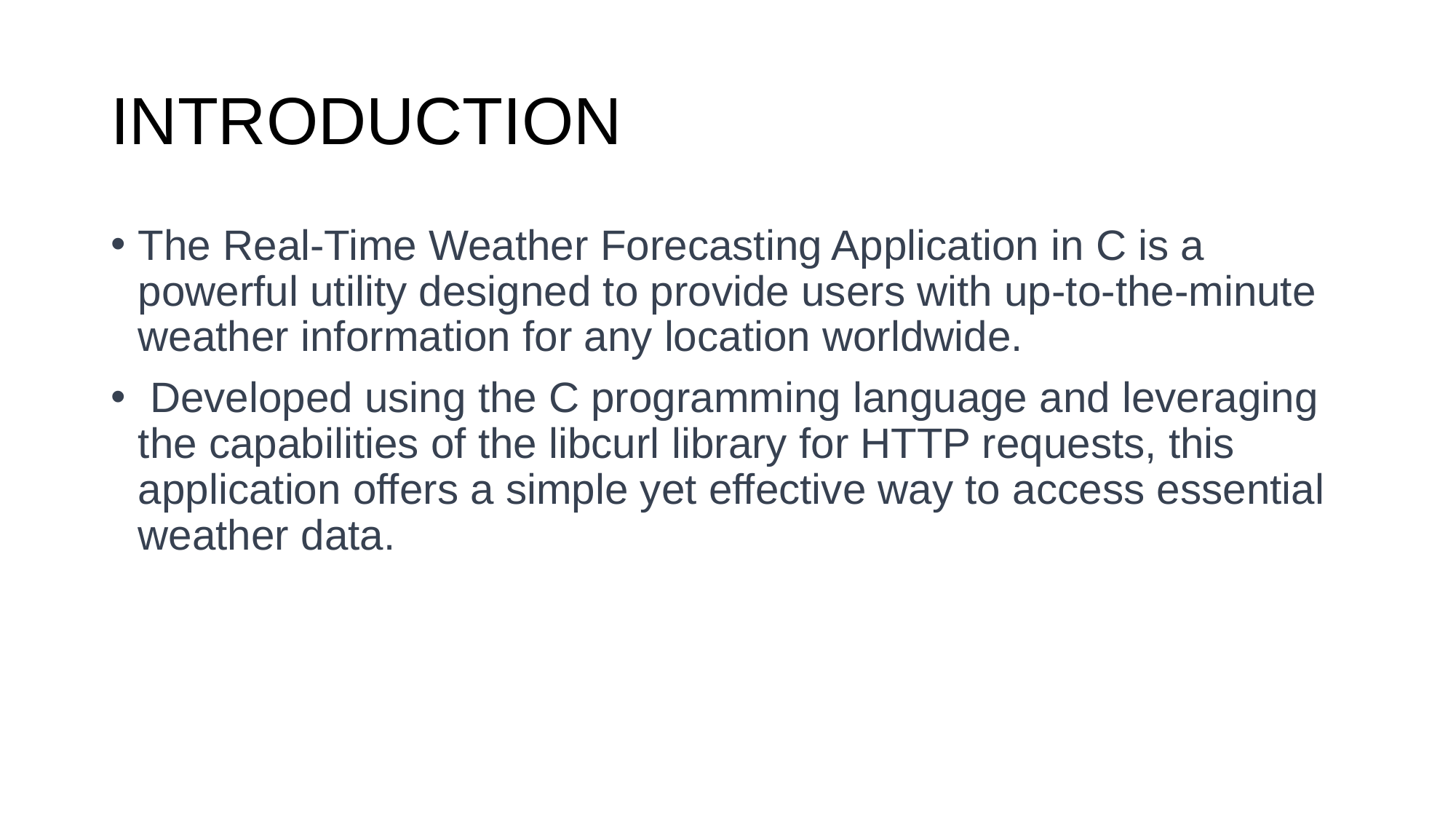

# INTRODUCTION
The Real-Time Weather Forecasting Application in C is a powerful utility designed to provide users with up-to-the-minute weather information for any location worldwide.
 Developed using the C programming language and leveraging the capabilities of the libcurl library for HTTP requests, this application offers a simple yet effective way to access essential weather data.